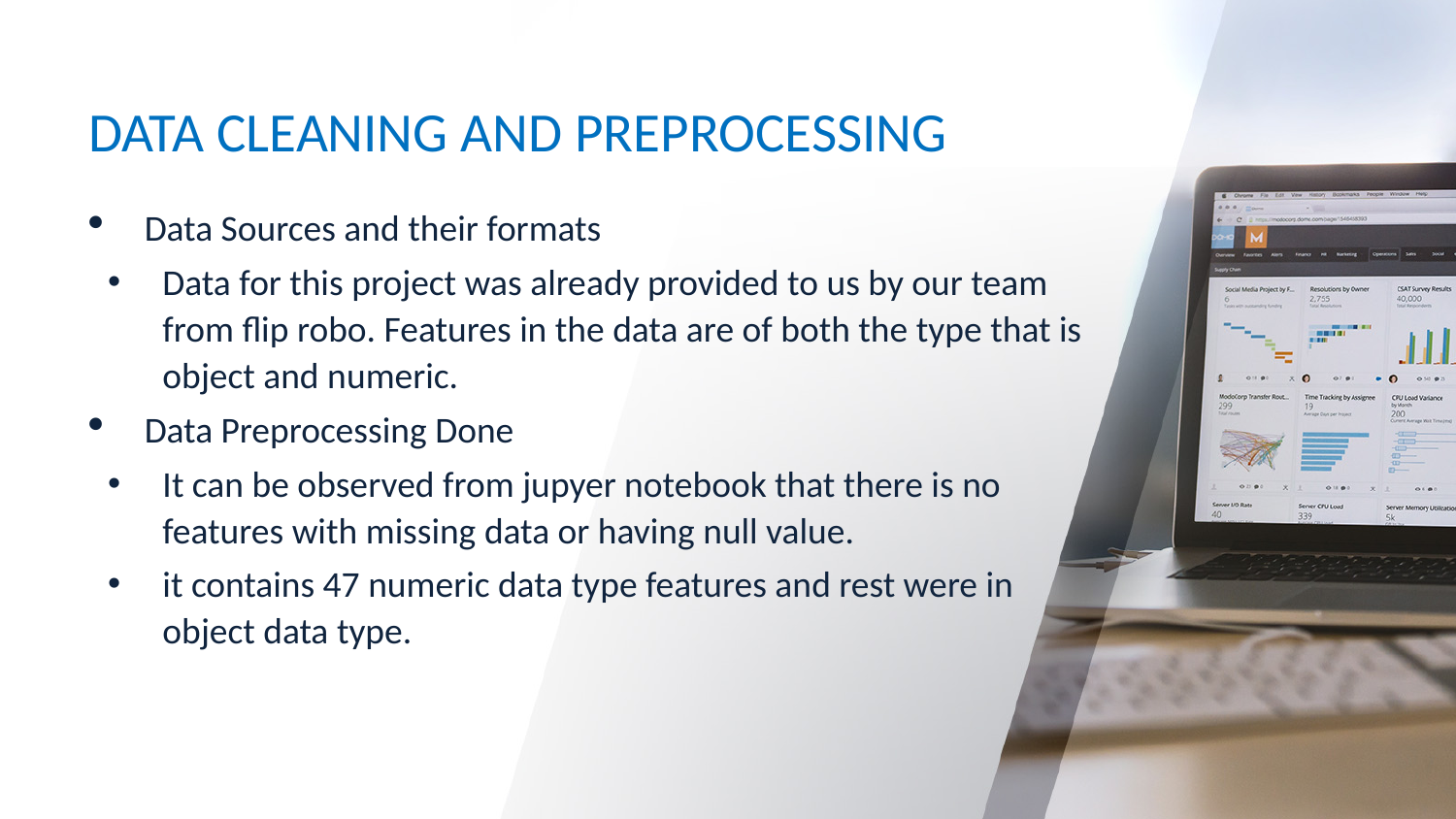

# DATA CLEANING AND PREPROCESSING
Data Sources and their formats
Data for this project was already provided to us by our team from flip robo. Features in the data are of both the type that is object and numeric.
Data Preprocessing Done
It can be observed from jupyer notebook that there is no features with missing data or having null value.
it contains 47 numeric data type features and rest were in object data type.